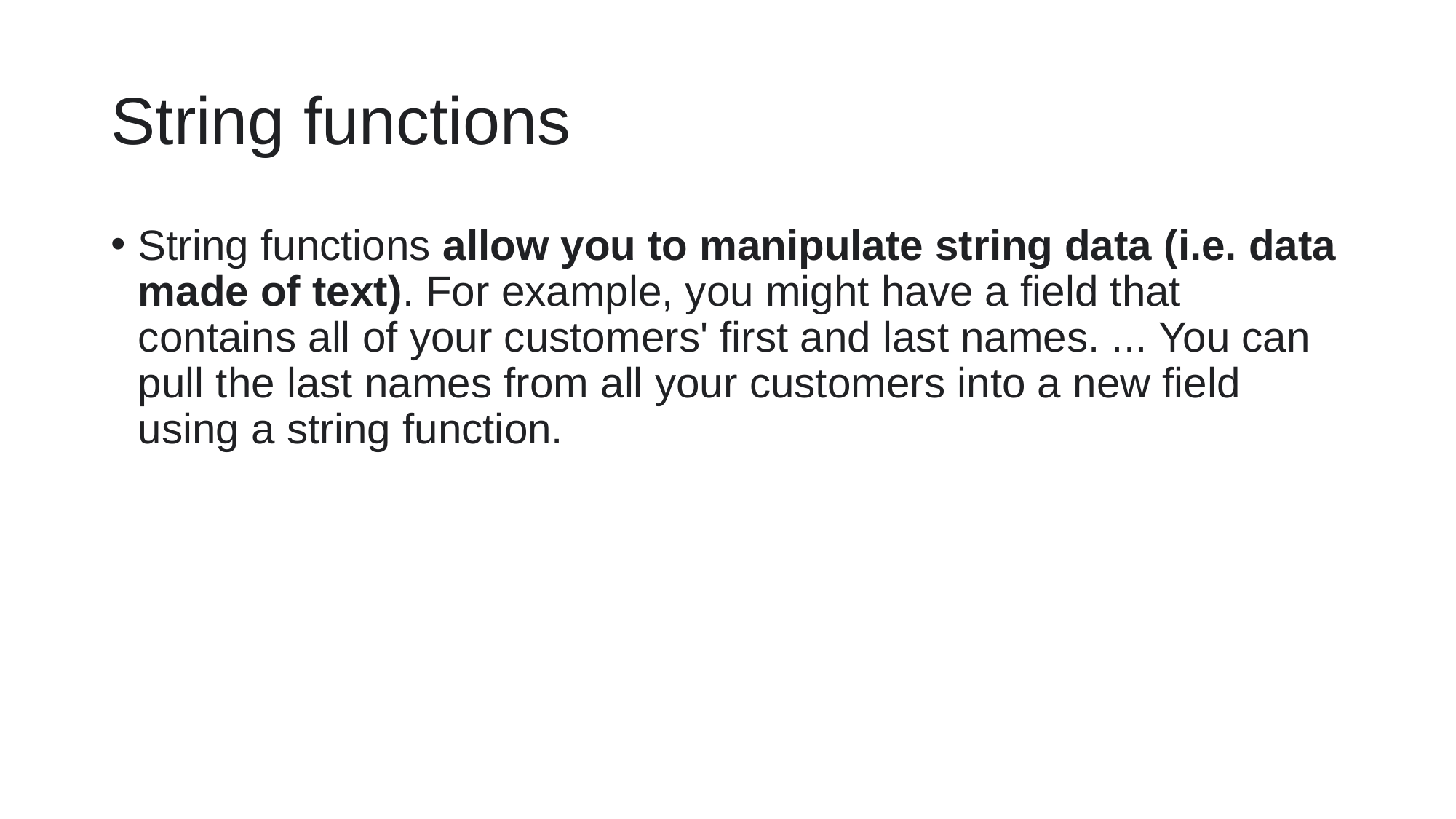

# String functions
String functions allow you to manipulate string data (i.e. data made of text). For example, you might have a field that contains all of your customers' first and last names. ... You can pull the last names from all your customers into a new field using a string function.